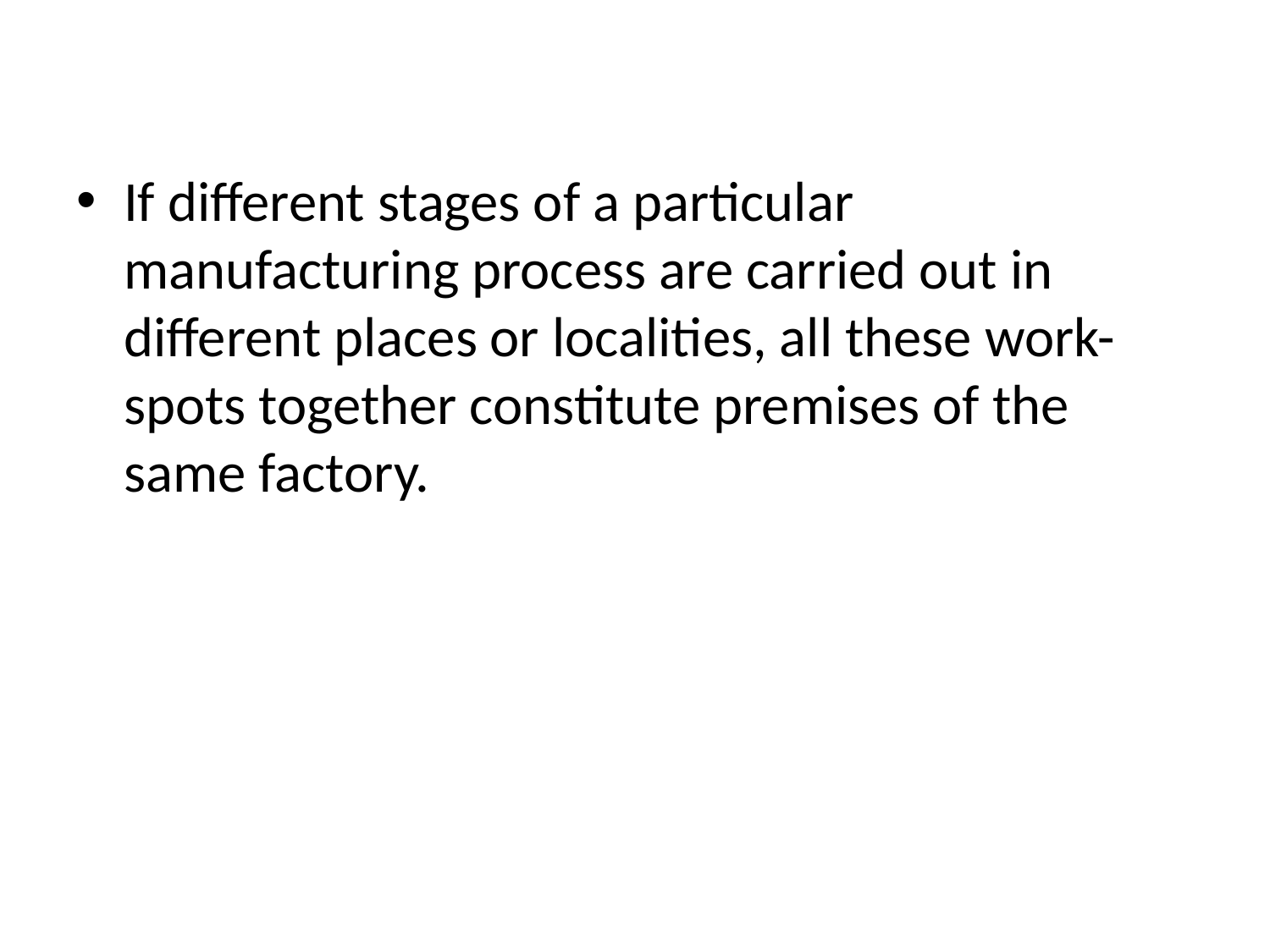

If different stages of a particular manufacturing process are carried out in different places or localities, all these work- spots together constitute premises of the same factory.